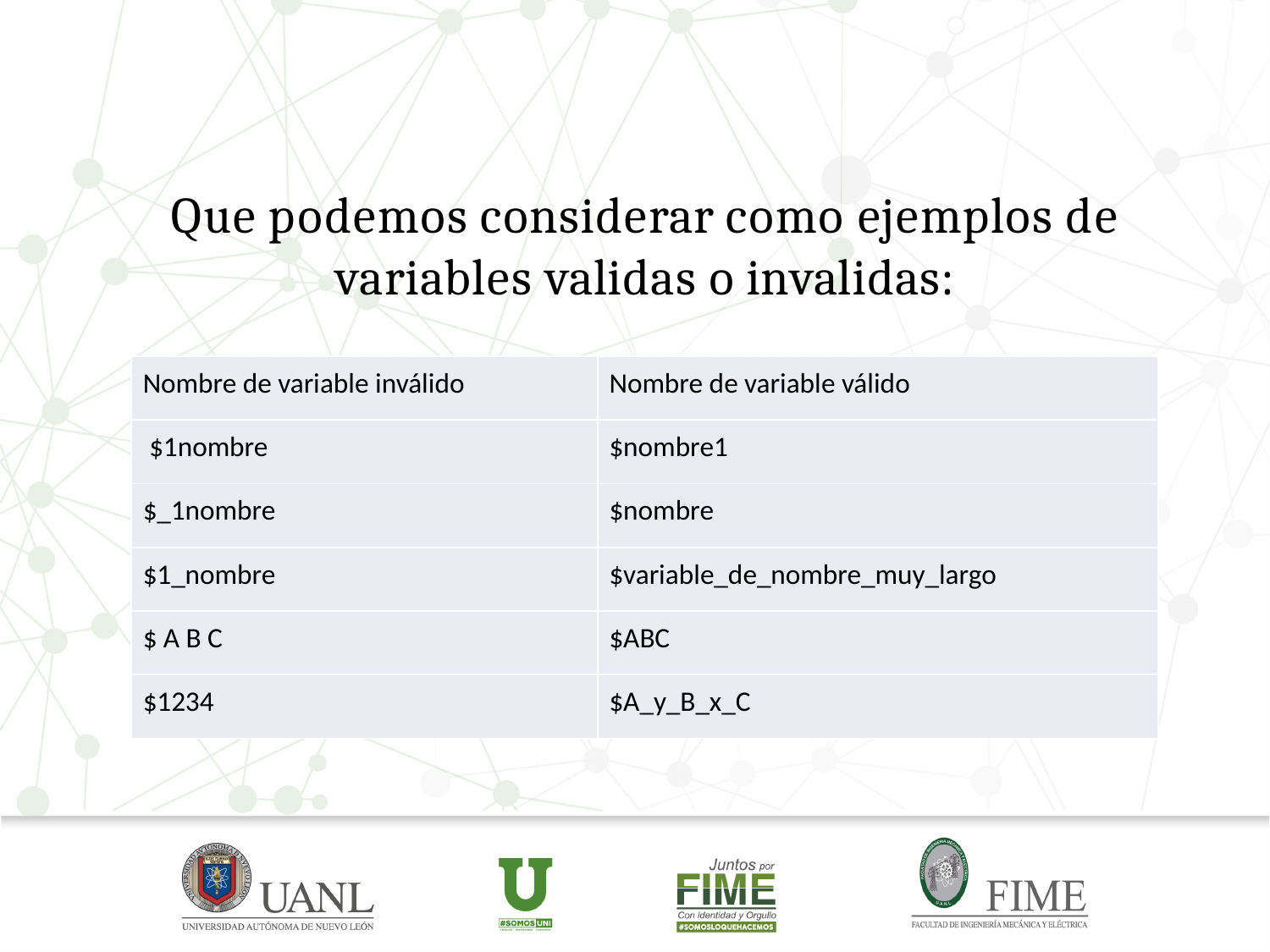

# Que podemos considerar como ejemplos de variables validas o invalidas:
| Nombre de variable inválido | Nombre de variable válido |
| --- | --- |
| $1nombre | $nombre1 |
| $\_1nombre | $nombre |
| $1\_nombre | $variable\_de\_nombre\_muy\_largo |
| $ A B C | $ABC |
| $1234 | $A\_y\_B\_x\_C |